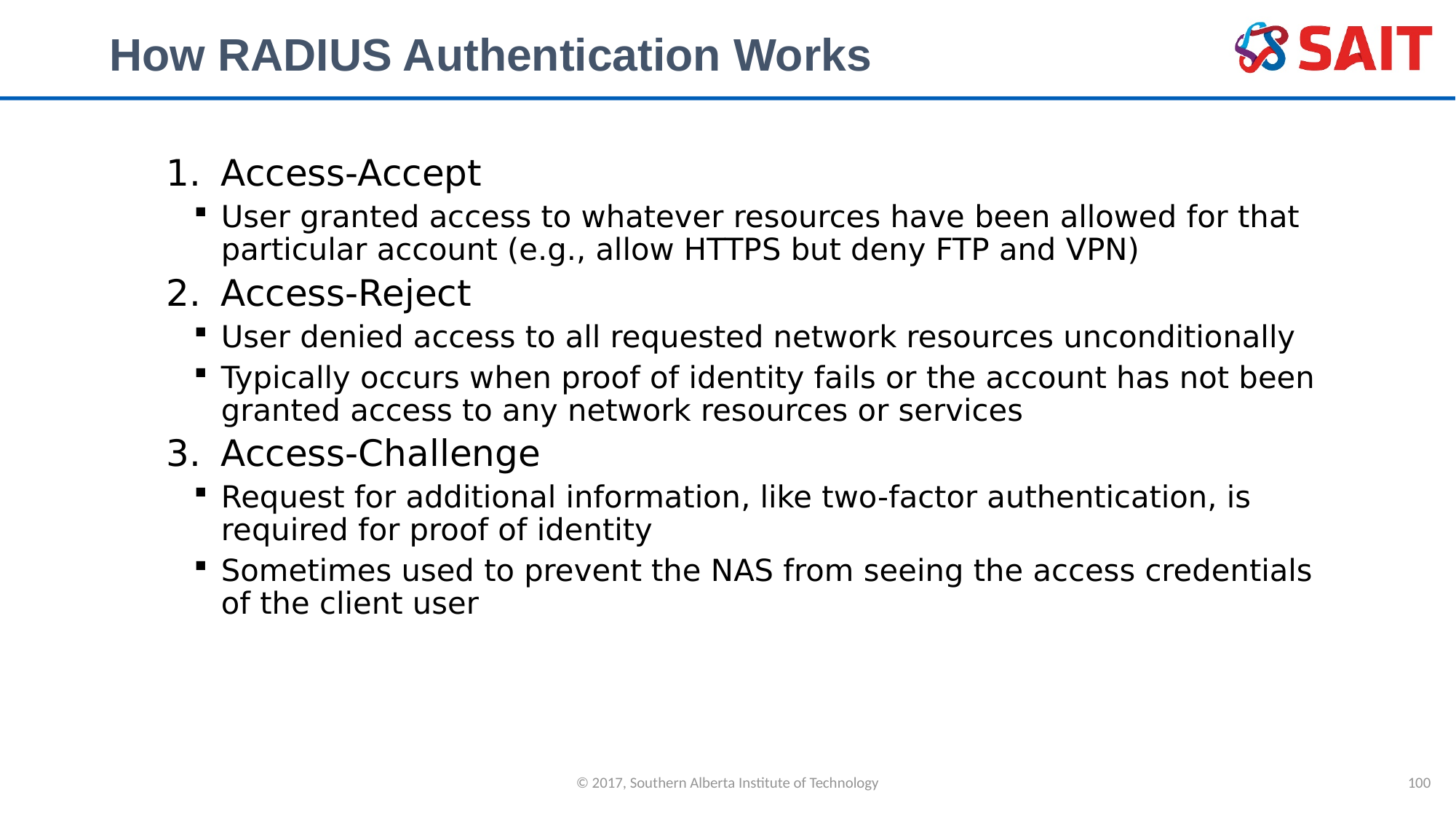

# How RADIUS Authentication Works
Access-Accept
User granted access to whatever resources have been allowed for that particular account (e.g., allow HTTPS but deny FTP and VPN)
Access-Reject
User denied access to all requested network resources unconditionally
Typically occurs when proof of identity fails or the account has not been granted access to any network resources or services
Access-Challenge
Request for additional information, like two-factor authentication, is required for proof of identity
Sometimes used to prevent the NAS from seeing the access credentials of the client user